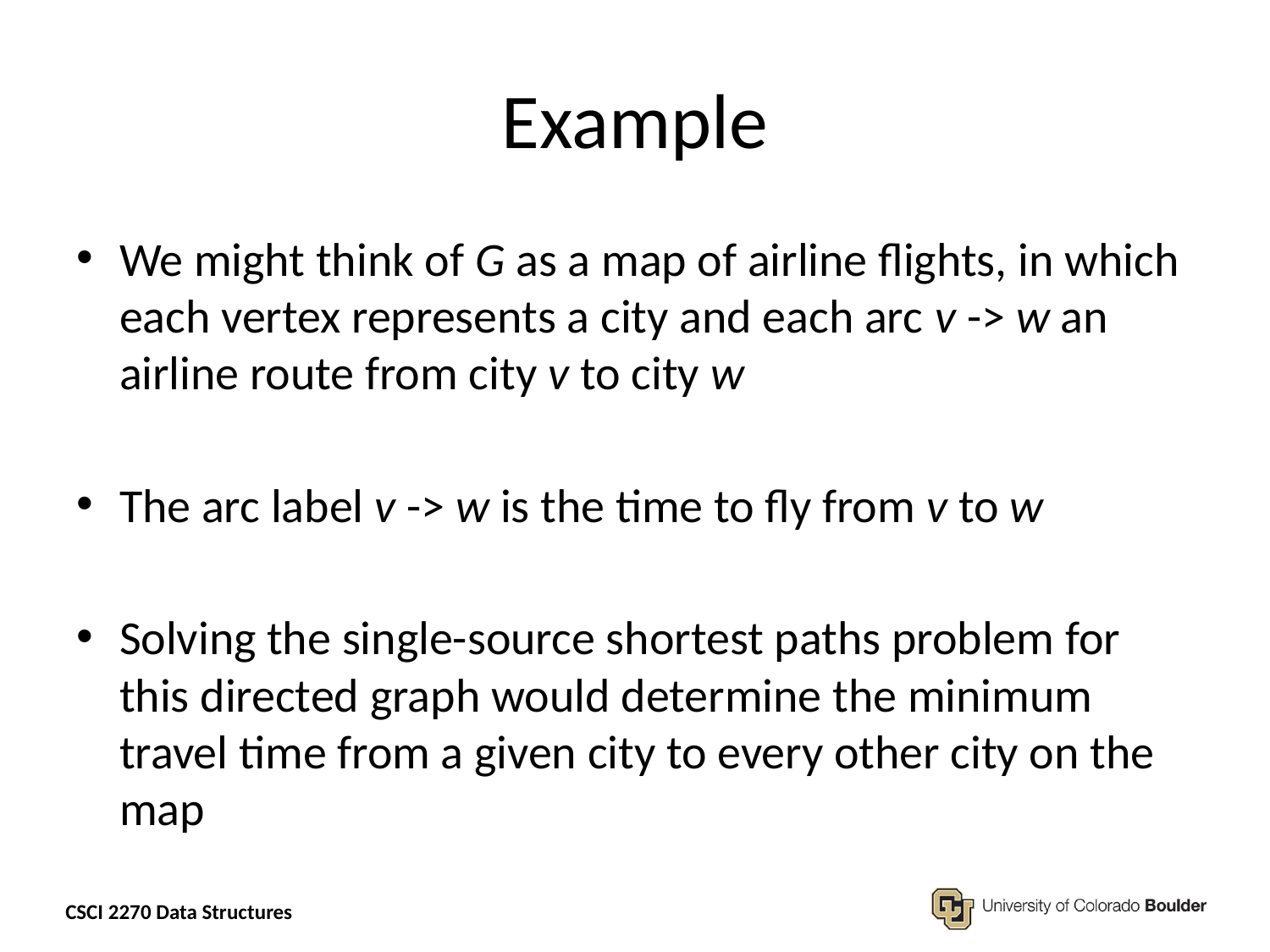

# Example
We might think of G as a map of airline flights, in which each vertex represents a city and each arc v -> w an airline route from city v to city w

The arc label v -> w is the time to fly from v to w

Solving the single-source shortest paths problem for this directed graph would determine the minimum travel time from a given city to every other city on the map